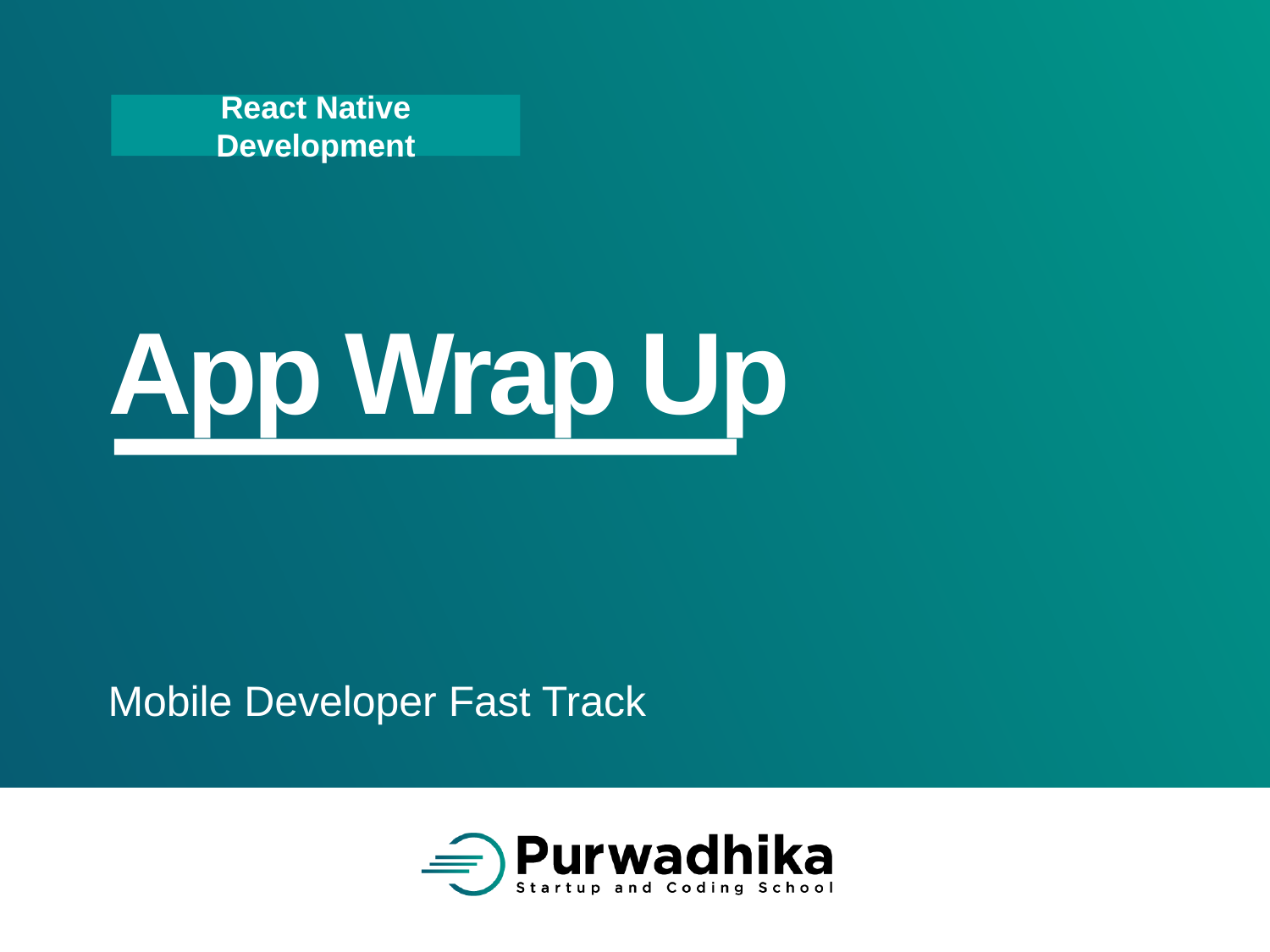

# App Wrap Up

Mobile Developer Fast Track